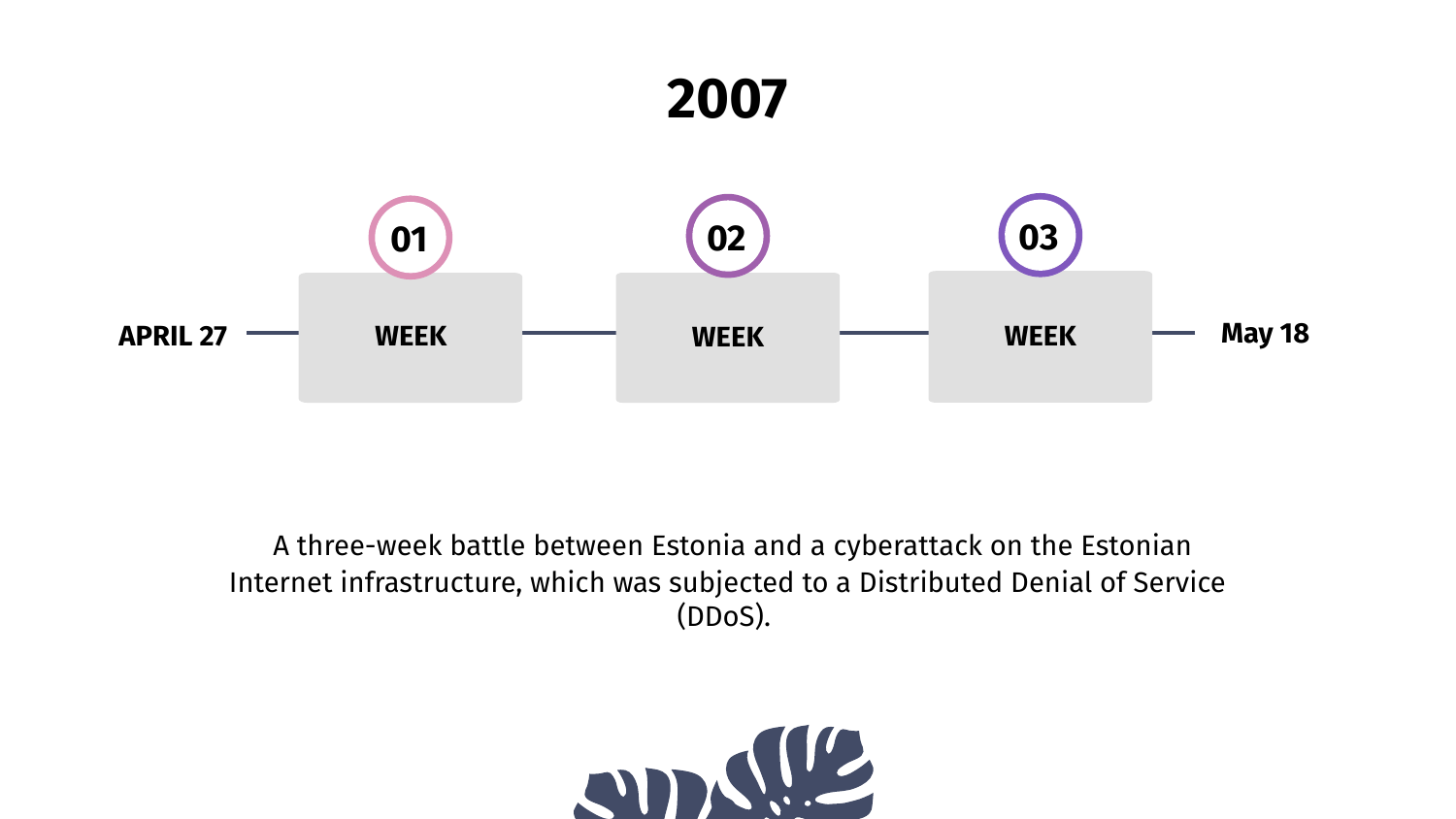

# 2007

03
02
01

WEEK
WEEK
WEEK
May 18
APRIL 27

 A three-week battle between Estonia and a cyberattack on the Estonian Internet infrastructure, which was subjected to a Distributed Denial of Service (DDoS).